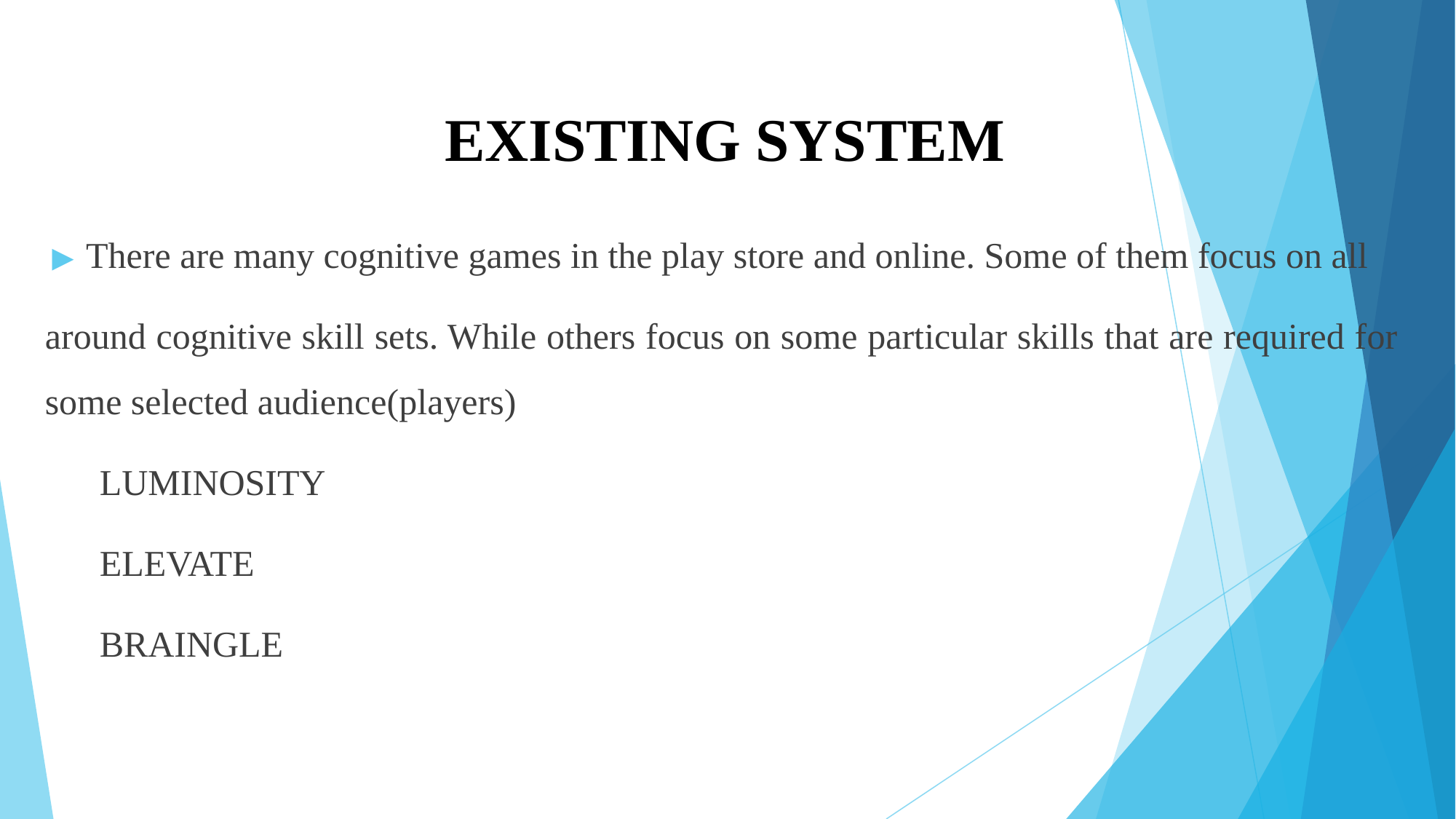

# EXISTING SYSTEM
There are many cognitive games in the play store and online. Some of them focus on all
around cognitive skill sets. While others focus on some particular skills that are required for some selected audience(players)
LUMINOSITY
ELEVATE
BRAINGLE